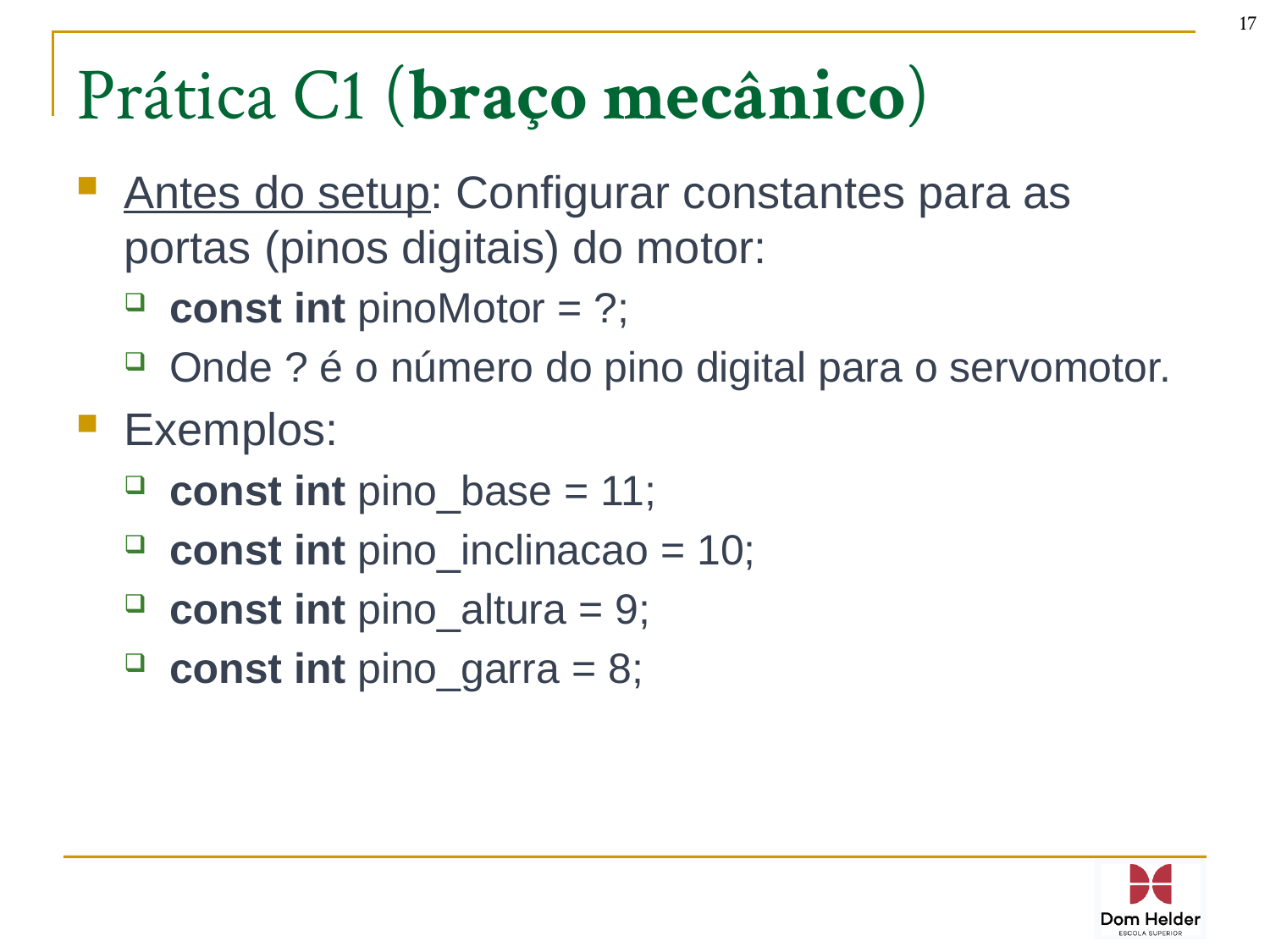

17
# Prática C1 (braço mecânico)
Antes do setup: Configurar constantes para as portas (pinos digitais) do motor:
const int pinoMotor = ?;
Onde ? é o número do pino digital para o servomotor.
Exemplos:
const int pino_base = 11;
const int pino_inclinacao = 10;
const int pino_altura = 9;
const int pino_garra = 8;